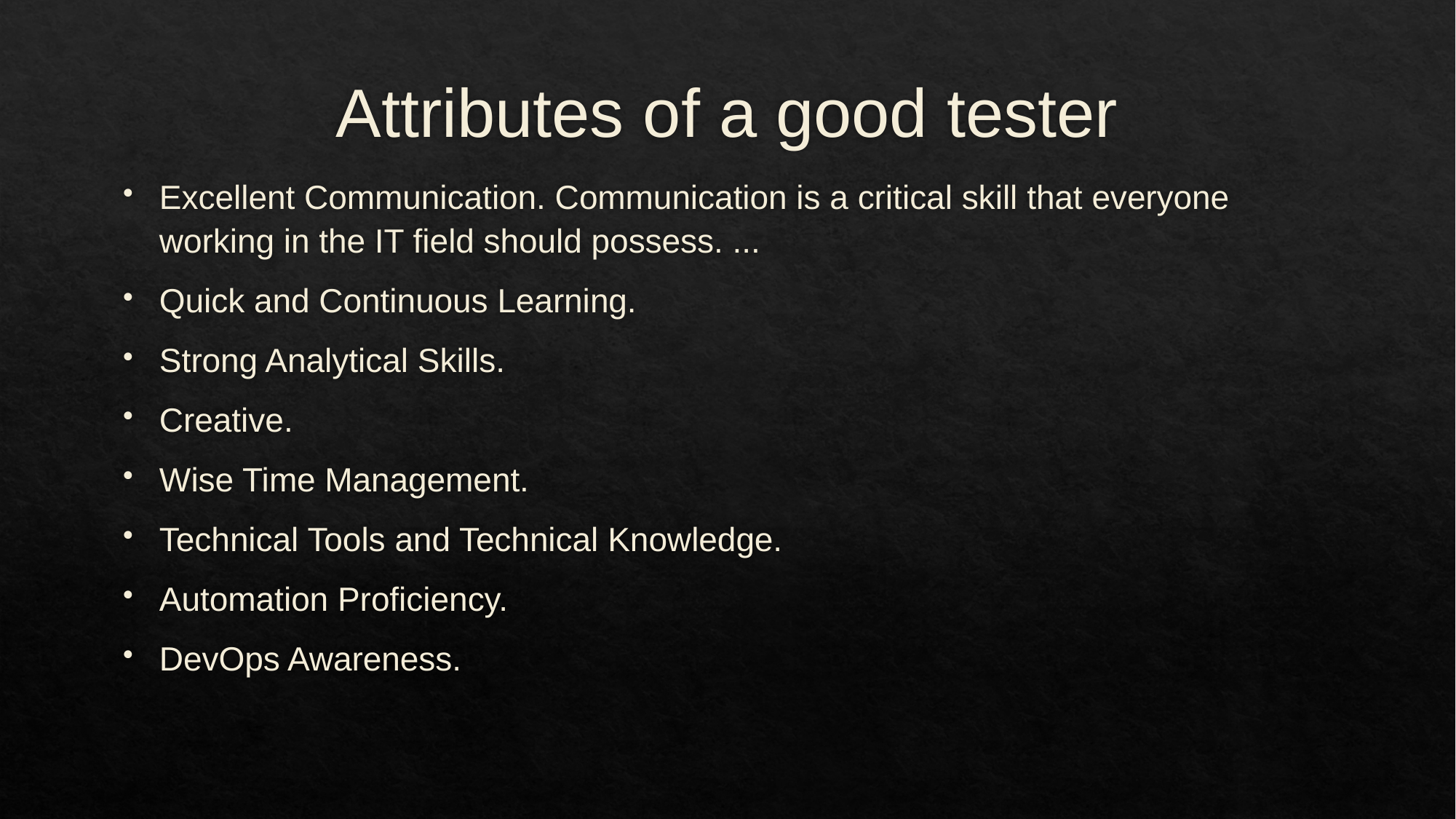

# Attributes of a good tester
Excellent Communication. Communication is a critical skill that everyone working in the IT field should possess. ...
Quick and Continuous Learning.
Strong Analytical Skills.
Creative.
Wise Time Management.
Technical Tools and Technical Knowledge.
Automation Proficiency.
DevOps Awareness.